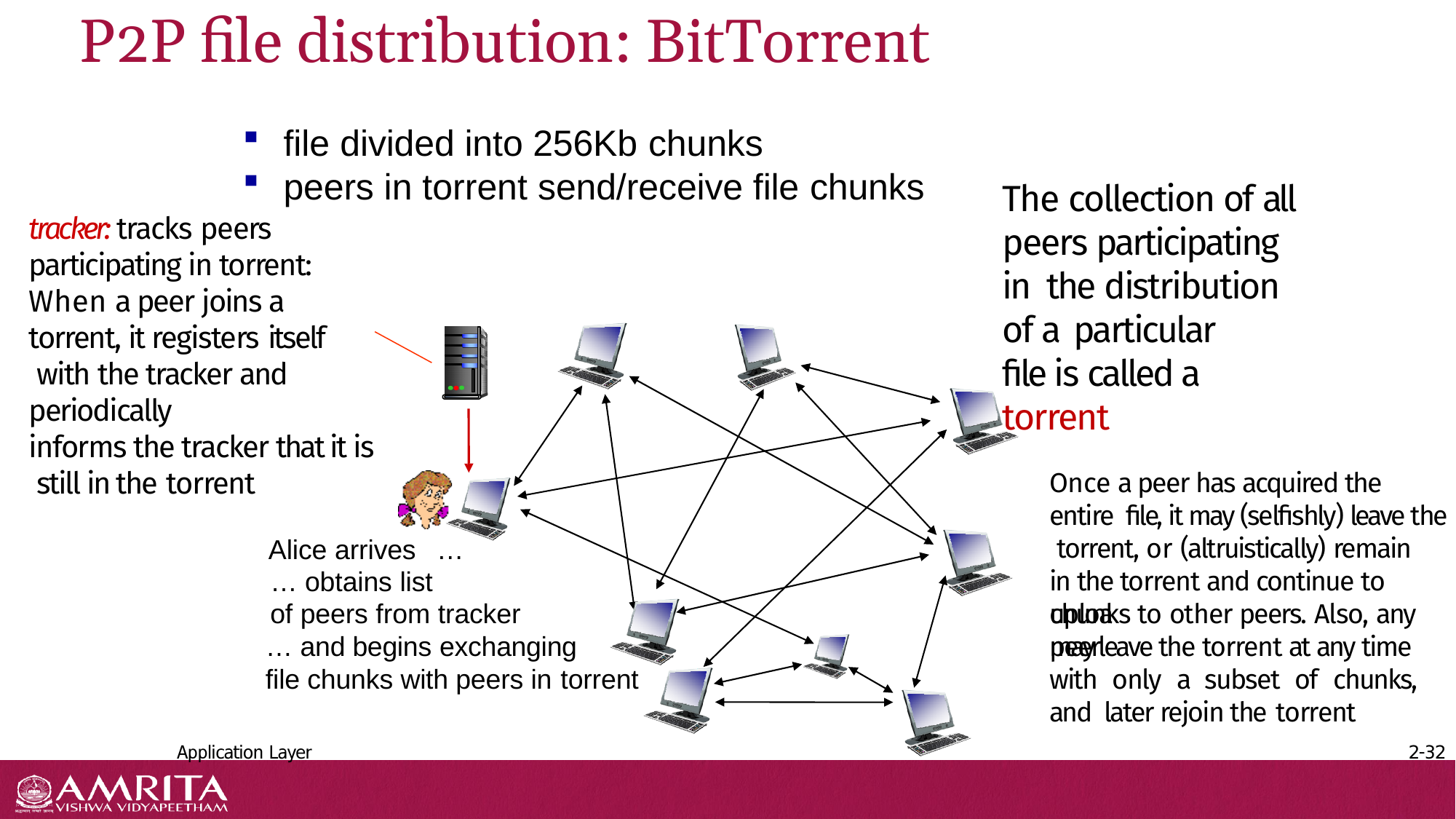

# P2P file distribution: BitTorrent
file divided into 256Kb chunks
peers in torrent send/receive file chunks
The collection of all  peers participating in  the distribution of a  particular
file is called a torrent
tracker: tracks peers
participating in torrent:  When a peer joins a  torrent, it registers itself  with the tracker and  periodically
informs the tracker that it is  still in the torrent

Once a peer has acquired the entire  file, it may (selfishly) leave the  torrent, or (altruistically) remain
in the torrent and continue to uploa
Alice arrives	…
… obtains list
of peers from tracker
… and begins exchanging
file chunks with peers in torrent
chunks to other peers. Also, any peer
may leave the torrent at any time  with only a subset of chunks, and  later rejoin the torrent
2-32
Application Layer